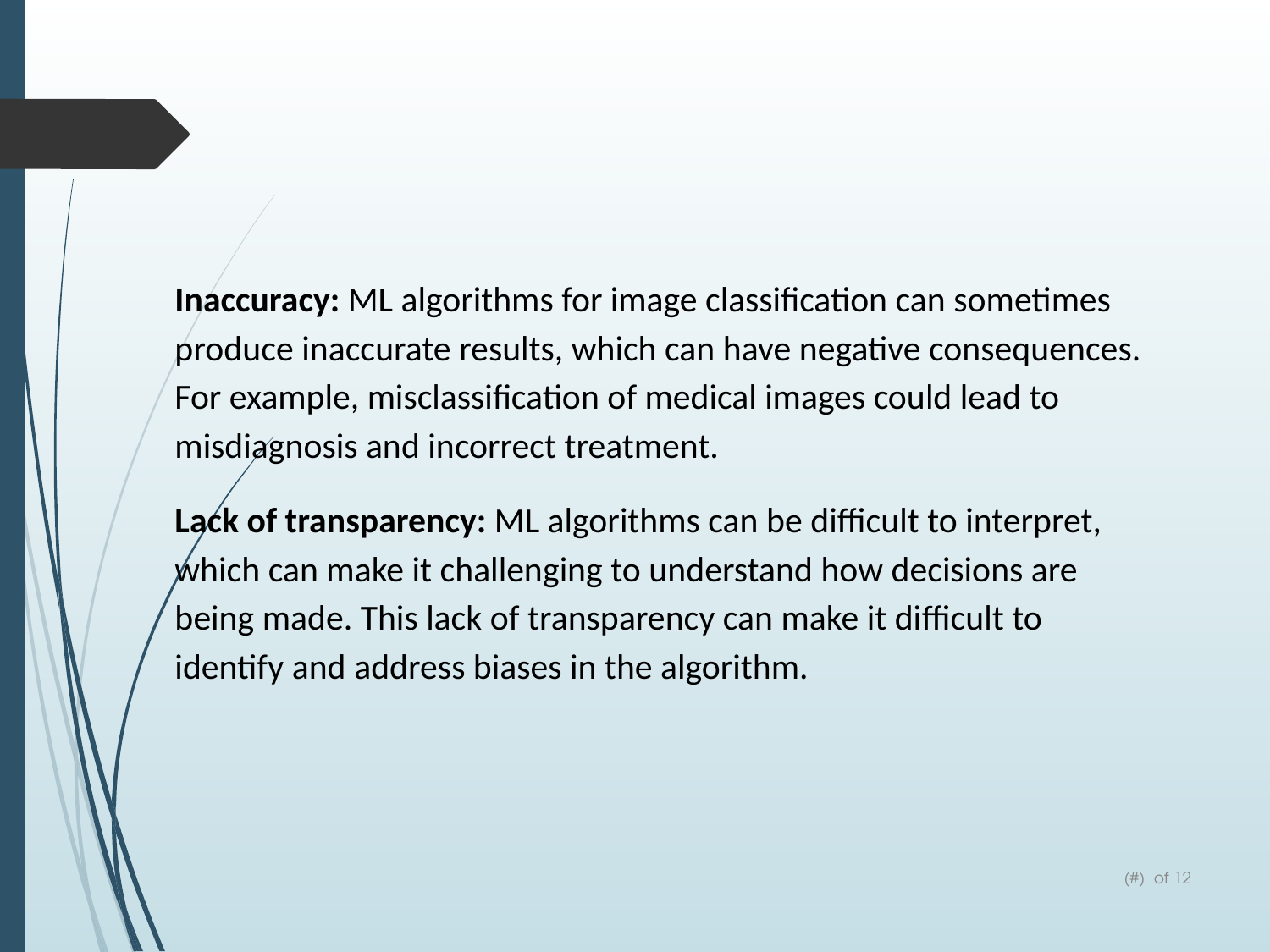

Inaccuracy: ML algorithms for image classification can sometimes produce inaccurate results, which can have negative consequences. For example, misclassification of medical images could lead to misdiagnosis and incorrect treatment.
Lack of transparency: ML algorithms can be difficult to interpret, which can make it challenging to understand how decisions are being made. This lack of transparency can make it difficult to identify and address biases in the algorithm.

(#)  of 12